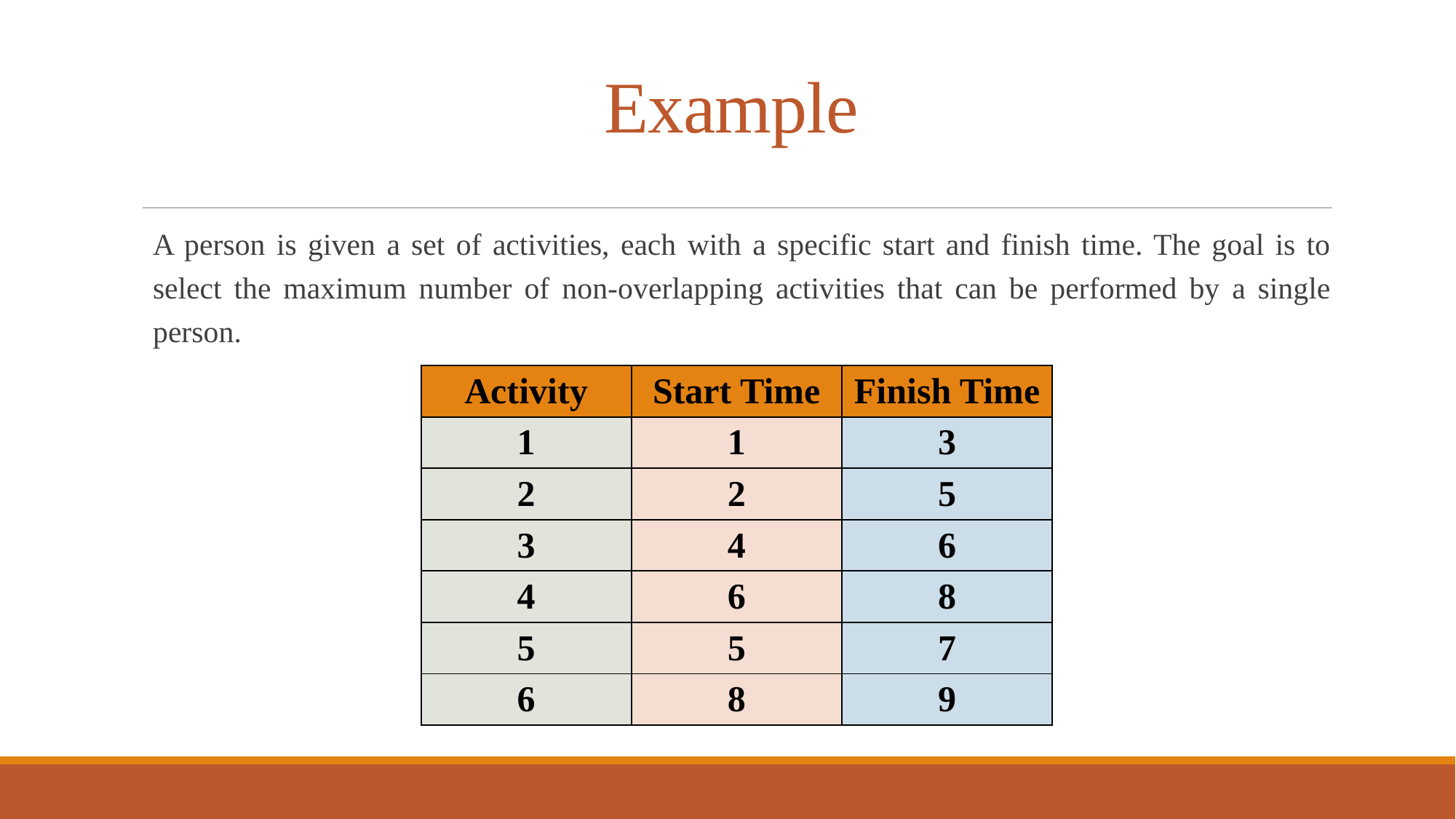

# Example
A person is given a set of activities, each with a specific start and finish time. The goal is to select the maximum number of non-overlapping activities that can be performed by a single person.
| Activity | Start Time | Finish Time |
| --- | --- | --- |
| 1 | 1 | 3 |
| 2 | 2 | 5 |
| 3 | 4 | 6 |
| 4 | 6 | 8 |
| 5 | 5 | 7 |
| 6 | 8 | 9 |